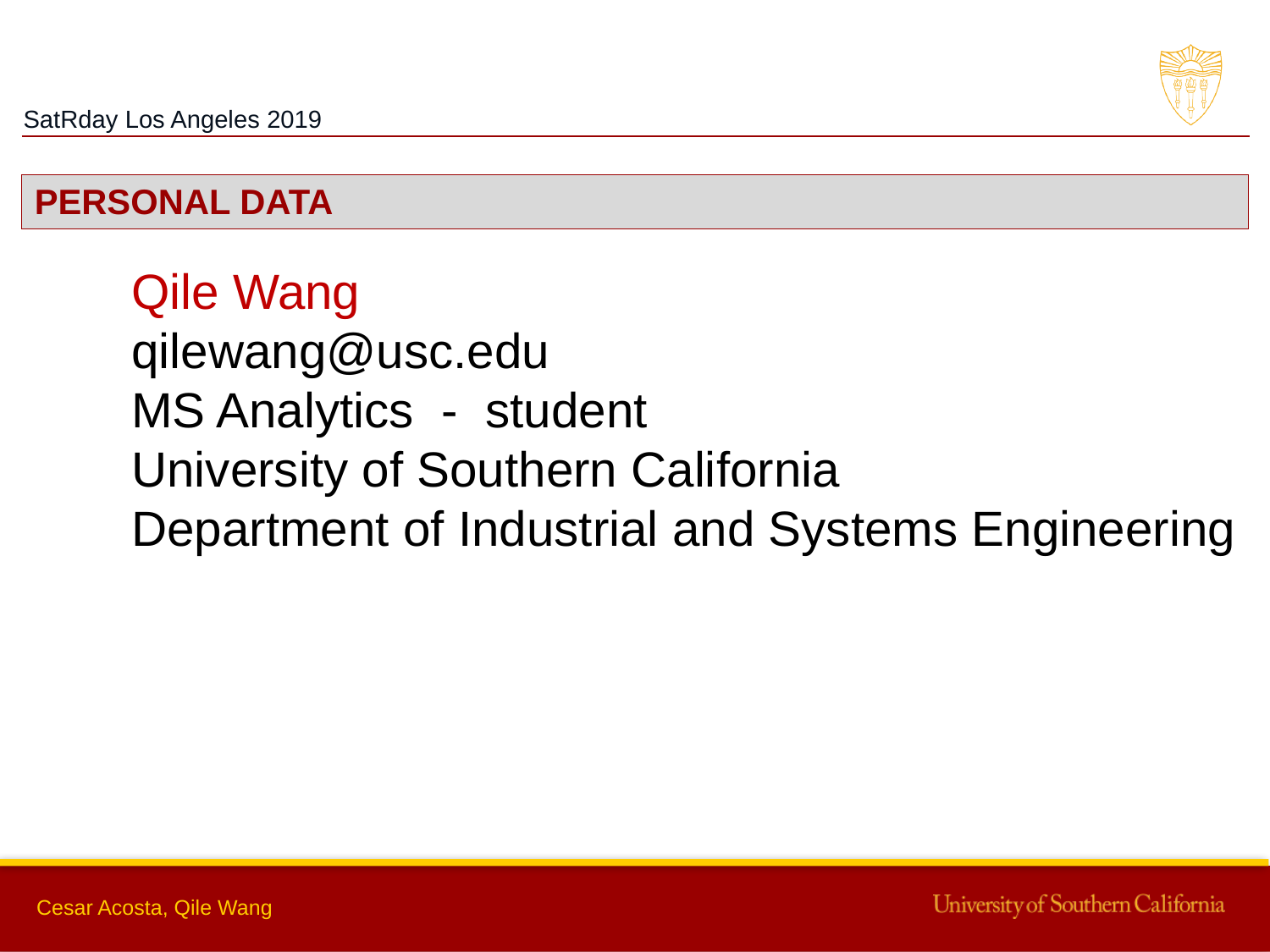

PERSONAL DATA
Qile Wang
qilewang@usc.edu
MS Analytics  -  student
University of Southern California
Department of Industrial and Systems Engineering